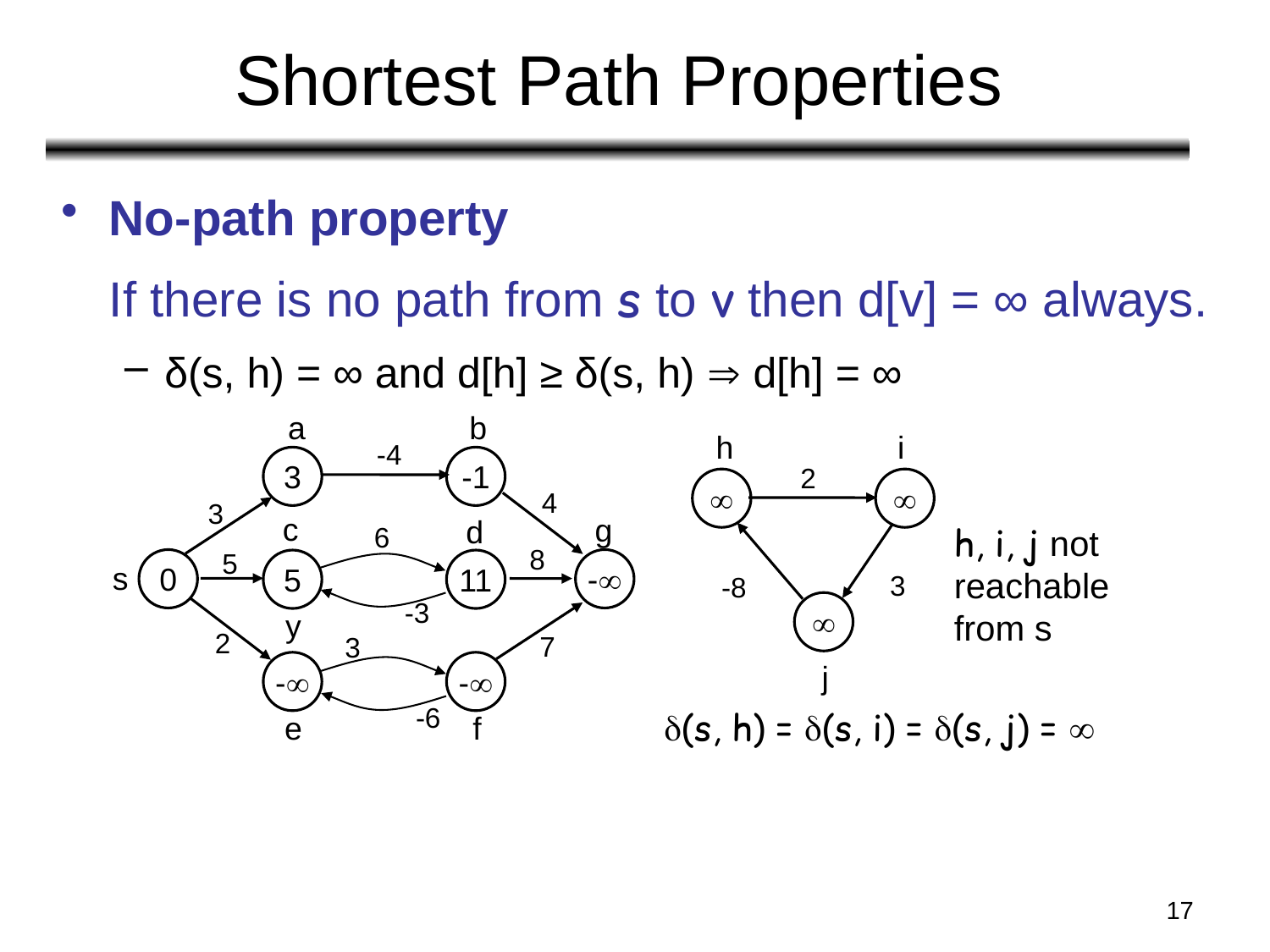

# Shortest Path Properties
No-path property
	If there is no path from s to v then d[v] = ∞ always.
δ(s, h) = ∞ and d[h] ≥ δ(s, h) ⇒ d[h] = ∞
a
b
-4
3
-1

4
3

c
g
d
6
8
5
0
-∞
5
11
s

-3

y

2
7
3
-∞
-∞

-6
e
f
h
i
2
∞
∞

3
-8
∞
j
h, i, j not
reachable
from s
δ(s, h) = δ(s, i) = δ(s, j) = ∞
17